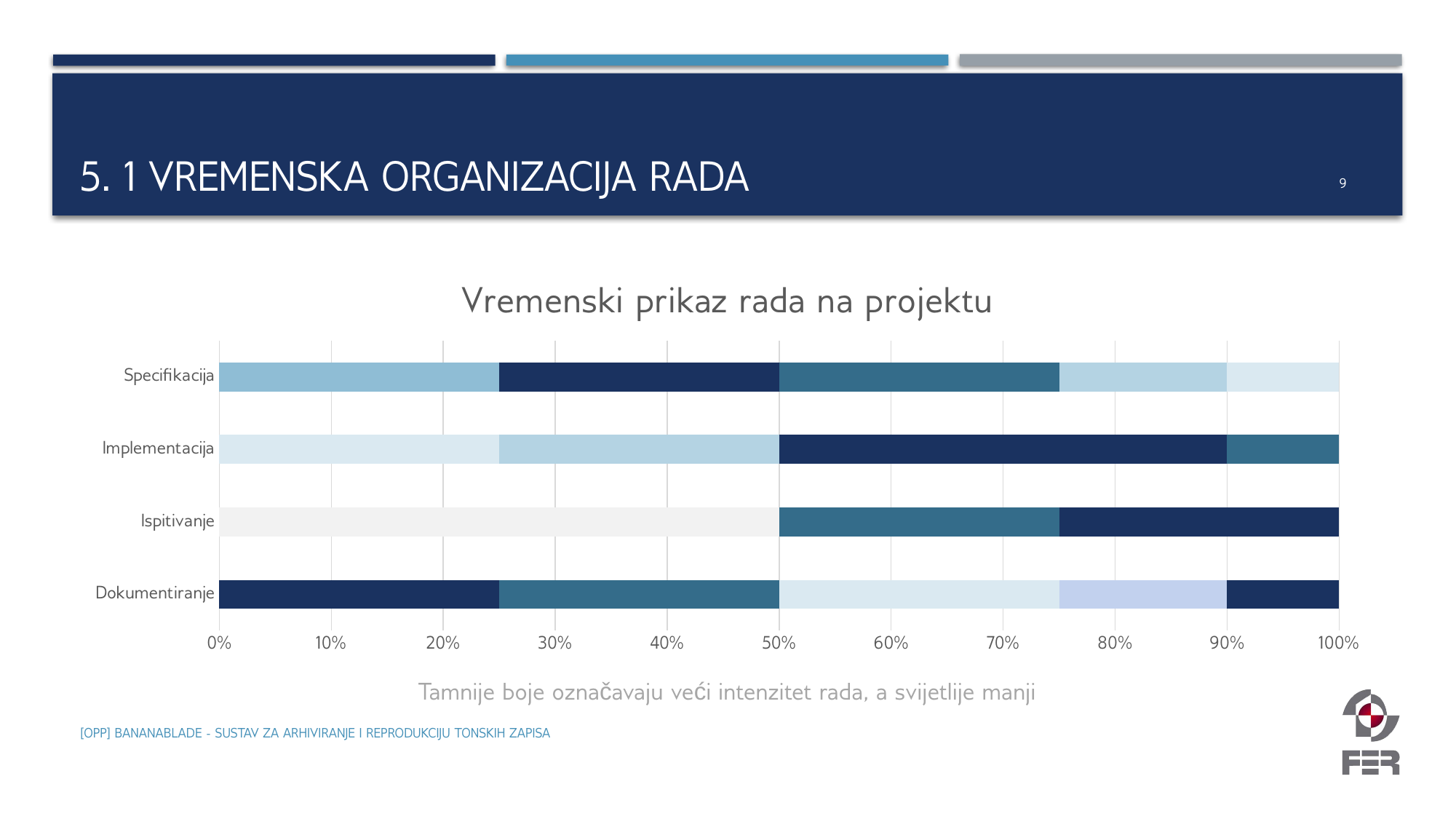

# 5. 1 Vremenska Organizacija rada
9

### Chart: Vremenski prikaz rada na projektu

| Category | Početak | Predaja 1. revizije | Početak implementacije | Implementacija | Završetak |
|---|---|---|---|---|---|
| Dokumentiranje | 25.0 | 25.0 | 25.0 | 15.0 | 10.0 |
| Ispitivanje | 25.0 | 25.0 | 25.0 | 15.0 | 10.0 |
| Implementacija | 25.0 | 25.0 | 25.0 | 15.0 | 10.0 |
| Specifikacija | 25.0 | 25.0 | 25.0 | 15.0 | 10.0 |
Tamnije boje označavaju veći intenzitet rada, a svijetlije manji
[OPP] Bananablade - Sustav za arhiviranje i reprodukciju tonskih zapisa